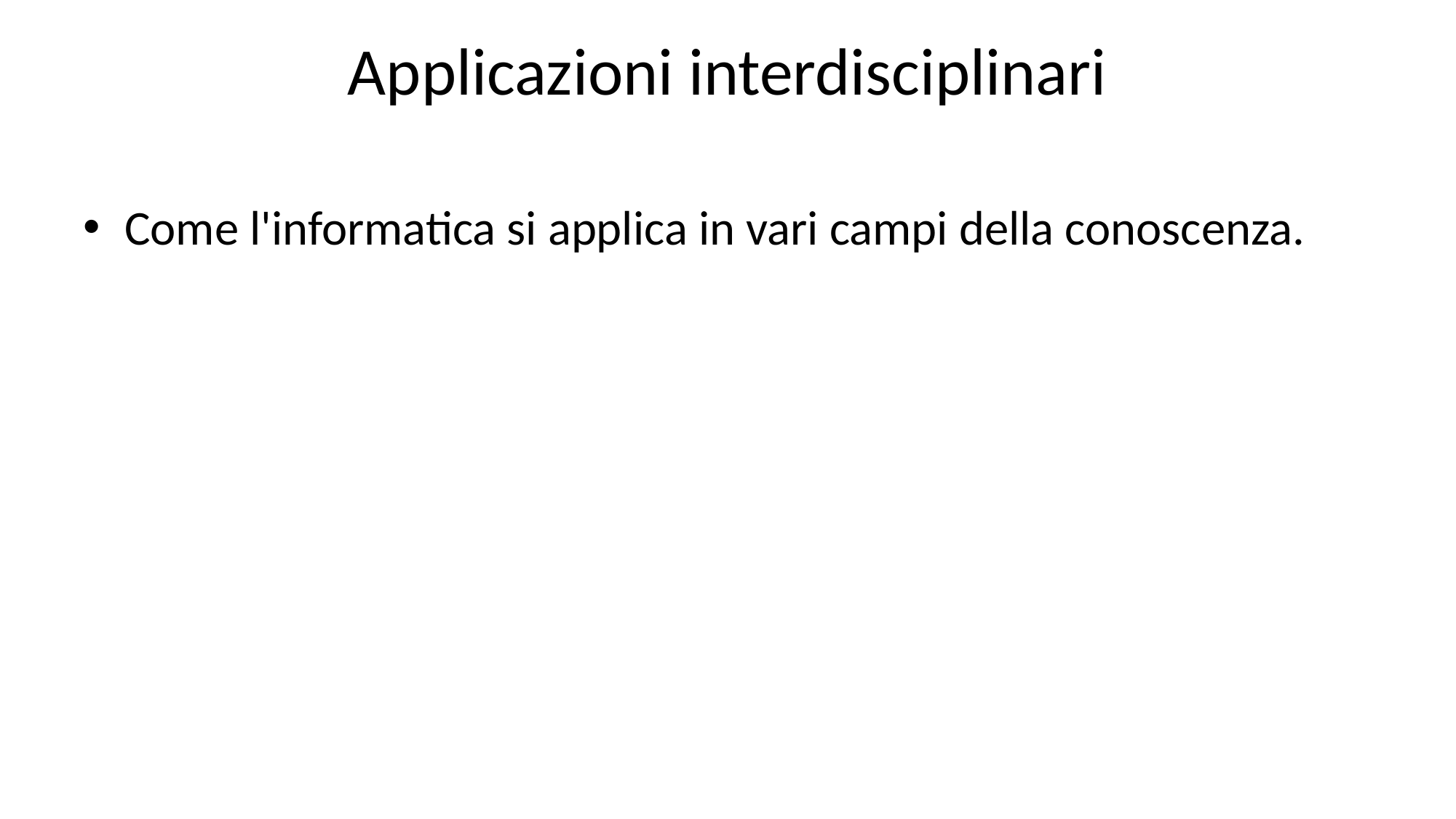

# Applicazioni interdisciplinari
Come l'informatica si applica in vari campi della conoscenza.